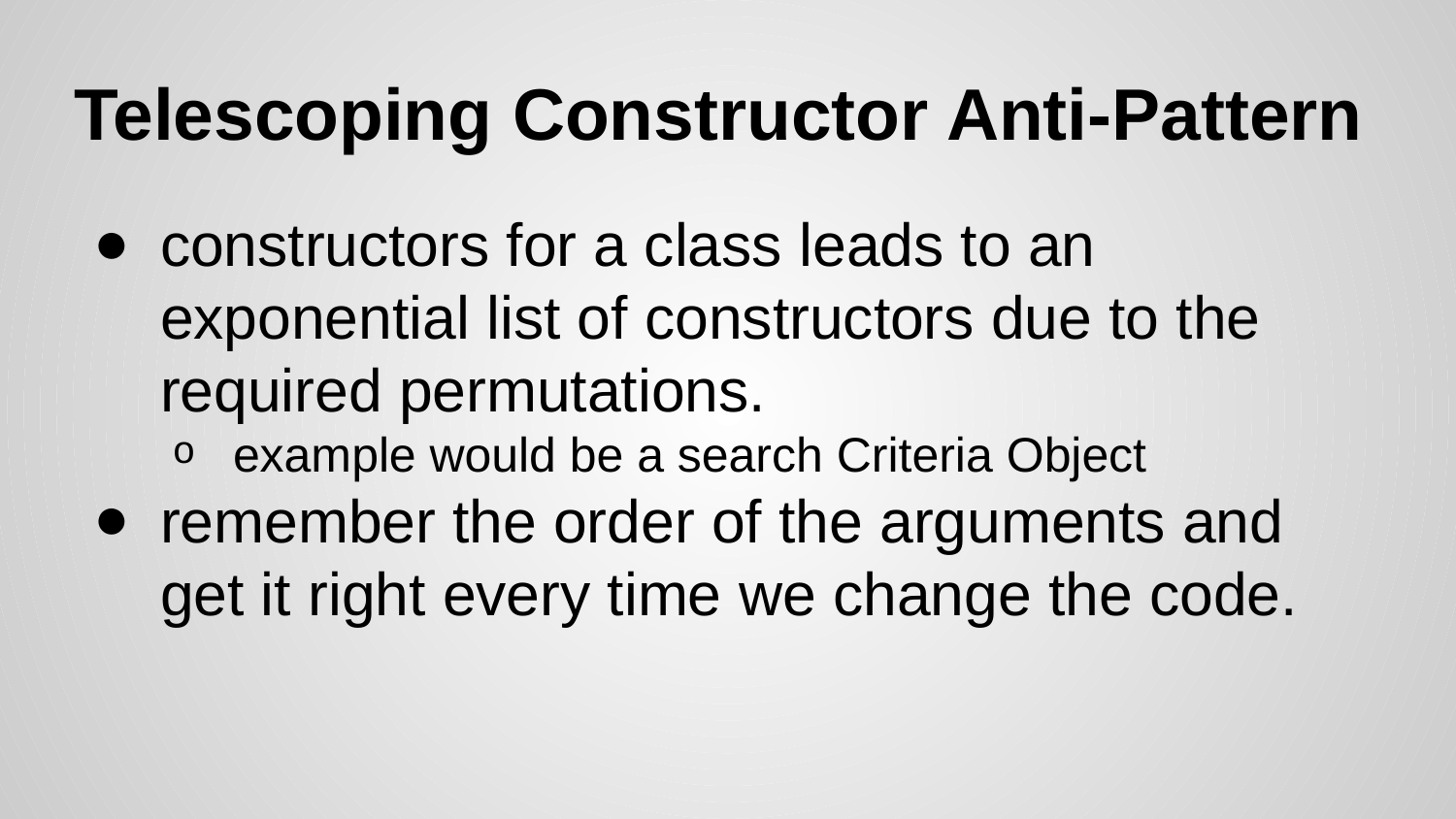

# Telescoping Constructor Anti-Pattern
constructors for a class leads to an exponential list of constructors due to the required permutations.
example would be a search Criteria Object
remember the order of the arguments and get it right every time we change the code.